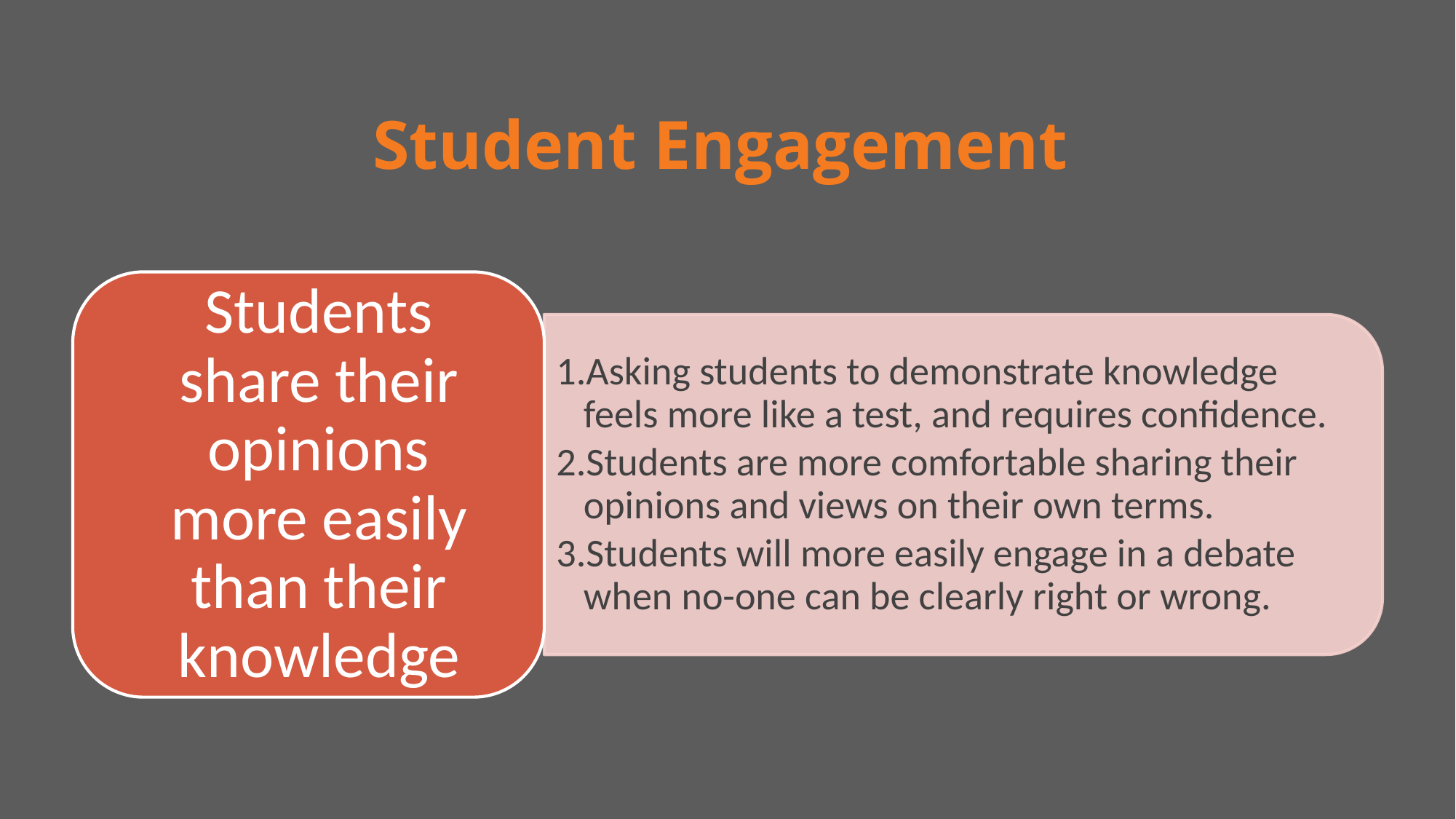

# Student Engagement
Asking students to demonstrate knowledge feels more like a test, and requires confidence.
Students are more comfortable sharing their opinions and views on their own terms.
Students will more easily engage in a debate when no-one can be clearly right or wrong.
Students share their opinions more easily than their knowledge